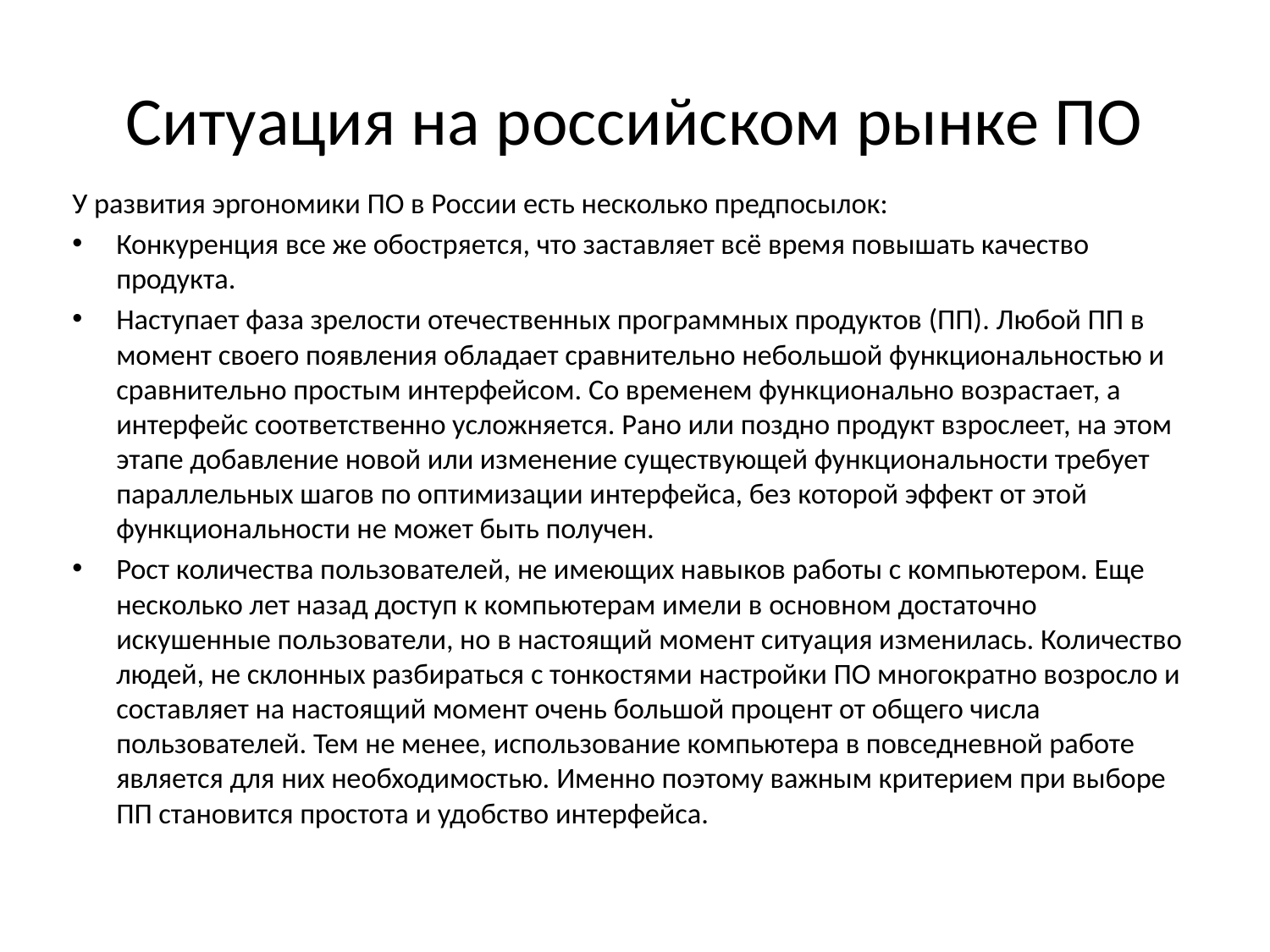

# Ситуация на российском рынке ПО
У развития эргономики ПО в России есть несколько предпосылок:
Конкуренция все же обостряется, что заставляет всё время повышать качество продукта.
Наступает фаза зрелости отечественных программных продуктов (ПП). Любой ПП в момент своего появления обладает сравнительно небольшой функциональностью и сравнительно простым интерфейсом. Со временем функционально возрастает, а интерфейс соответственно усложняется. Рано или поздно продукт взрослеет, на этом этапе добавление новой или изменение существующей функциональности требует параллельных шагов по оптимизации интерфейса, без которой эффект от этой функциональности не может быть получен.
Рост количества пользователей, не имеющих навыков работы с компьютером. Еще несколько лет назад доступ к компьютерам имели в основном достаточно искушенные пользователи, но в настоящий момент ситуация изменилась. Количество людей, не склонных разбираться с тонкостями настройки ПО многократно возросло и составляет на настоящий момент очень большой процент от общего числа пользователей. Тем не менее, использование компьютера в повседневной работе является для них необходимостью. Именно поэтому важным критерием при выборе ПП становится простота и удобство интерфейса.